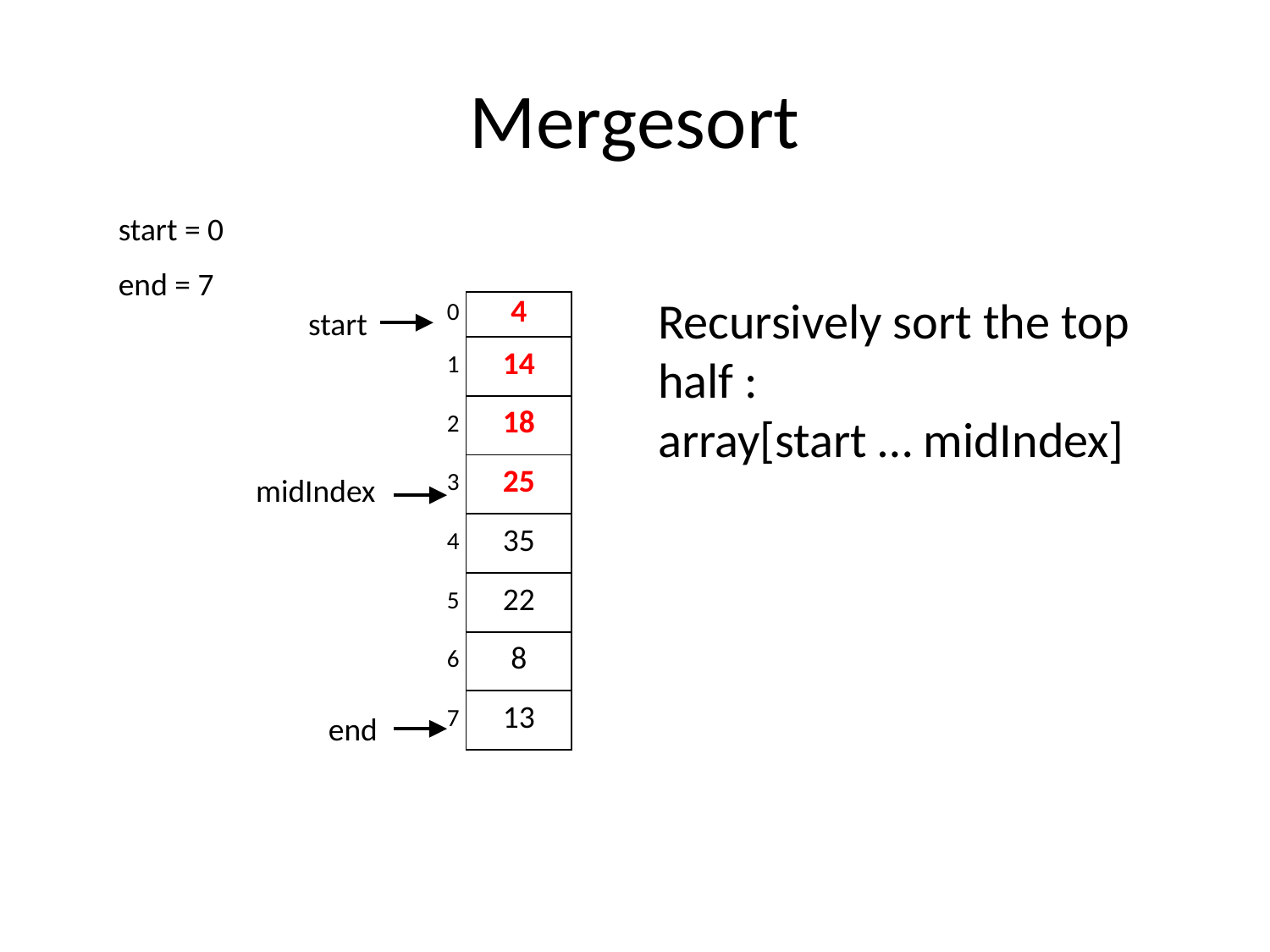

# Mergesort
start = 0

end = 7
Recursively sort the top half :
array[start … midIndex]
| 0 | 4 |
| --- | --- |
| 1 | 14 |
| 2 | 18 |
| 3 | 25 |
| 4 | 35 |
| 5 | 22 |
| 6 | 8 |
| 7 | 13 |
start
midIndex
end